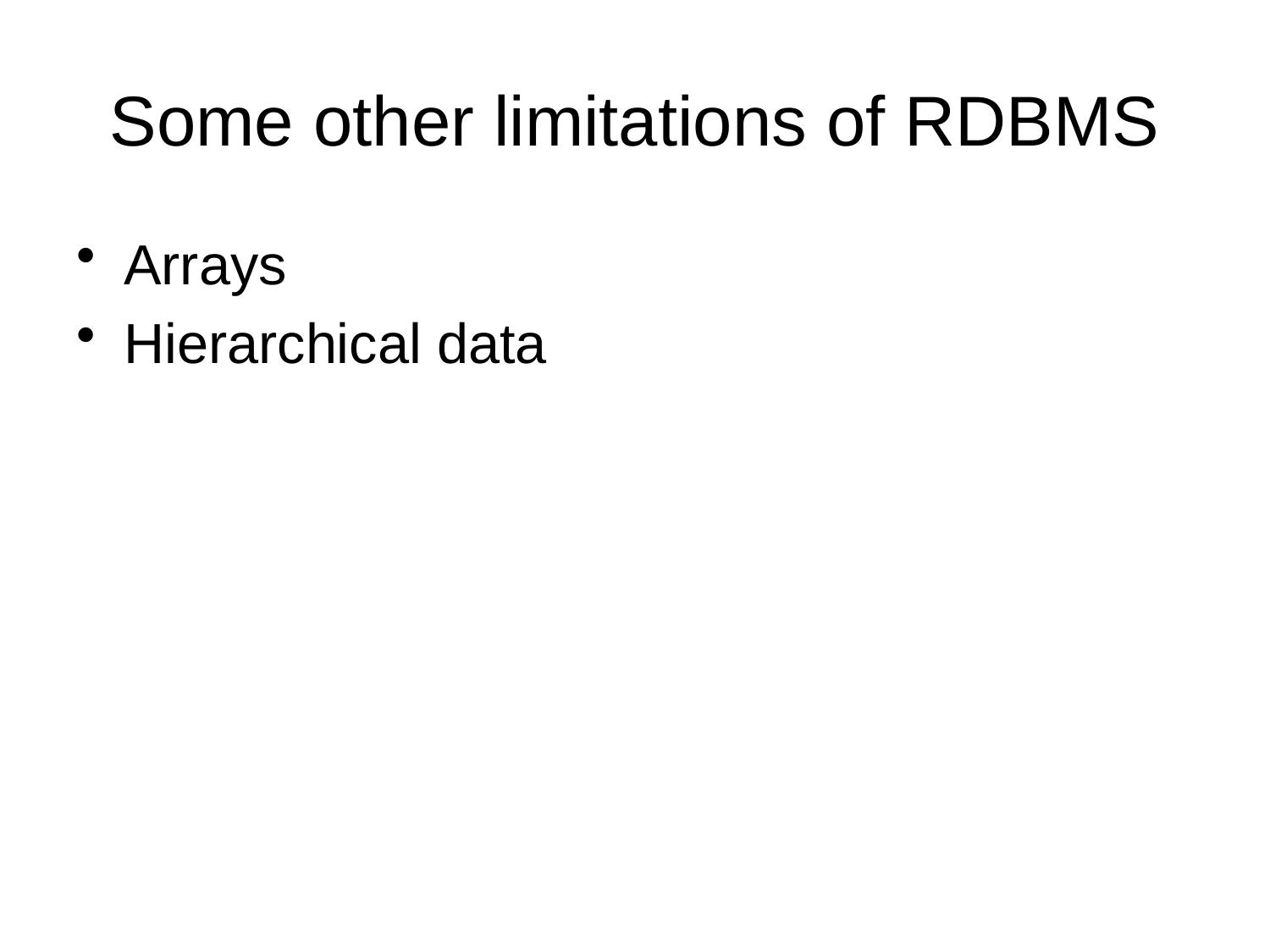

# Some other limitations of RDBMS
Arrays
Hierarchical data